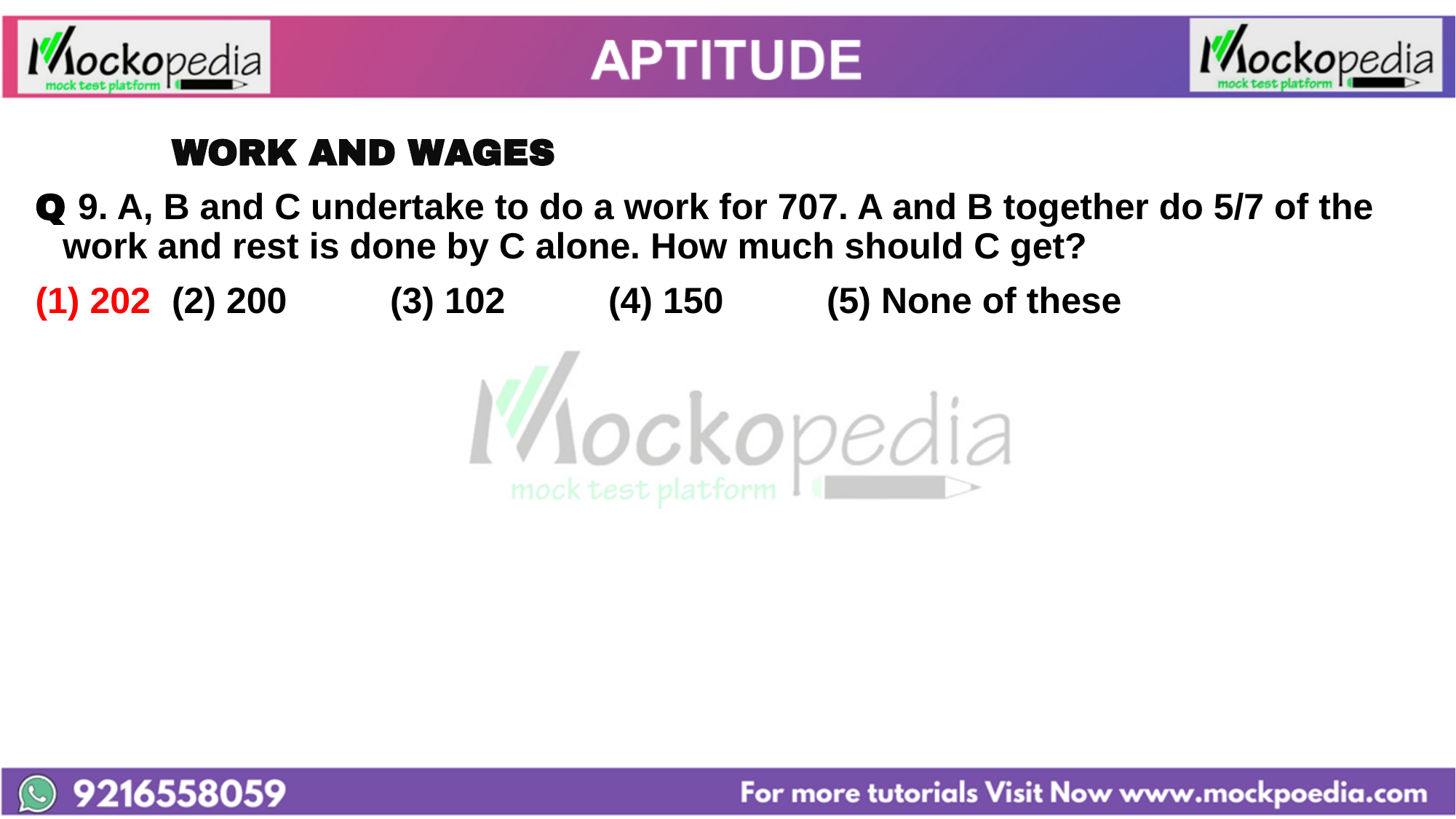

#
		WORK AND WAGES
Q 9. A, B and C undertake to do a work for 707. A and B together do 5/7 of the work and rest is done by C alone. How much should C get?
(1) 202 	(2) 200 	(3) 102 	(4) 150 	(5) None of these